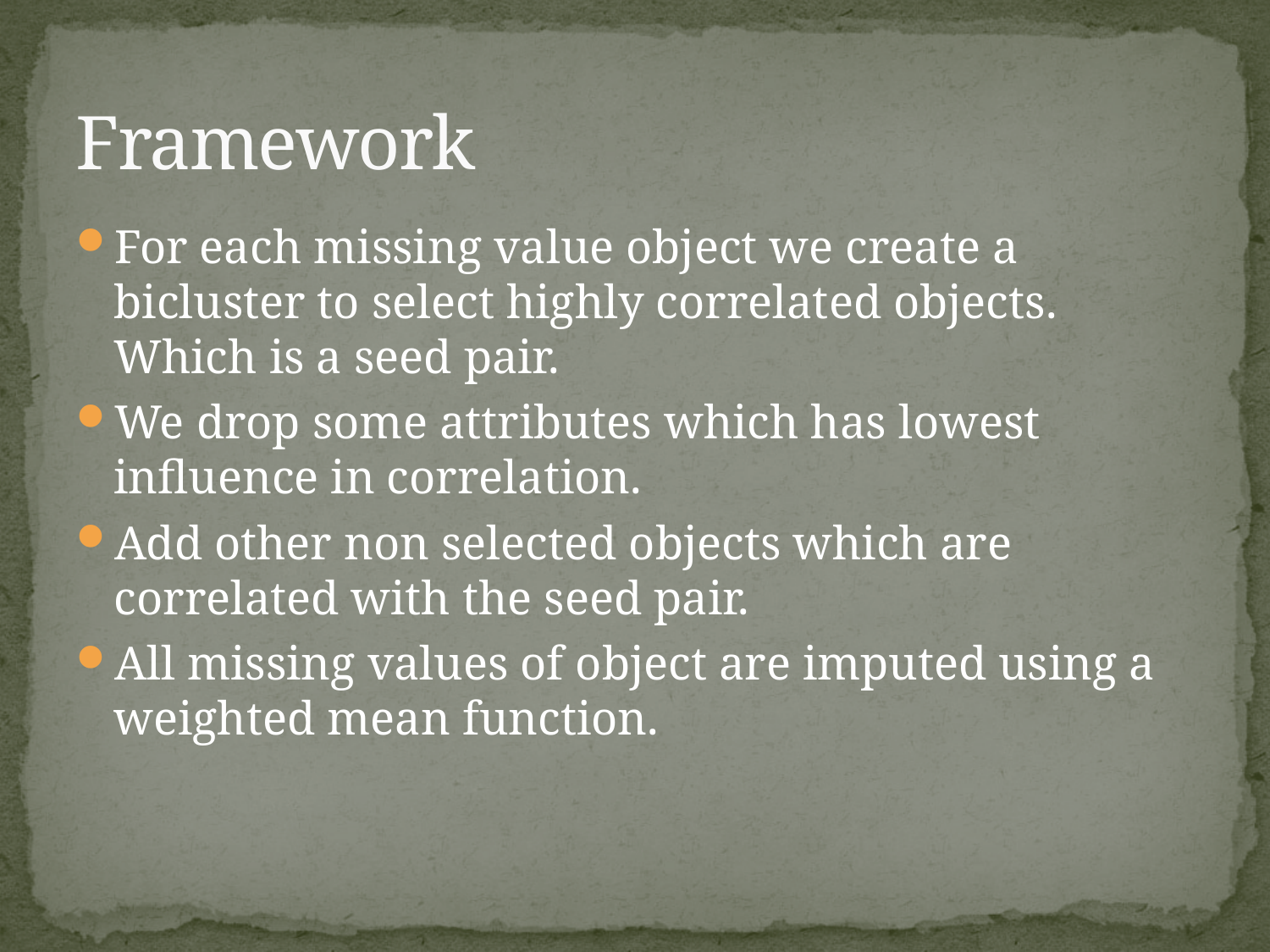

# Framework
For each missing value object we create a bicluster to select highly correlated objects. Which is a seed pair.
We drop some attributes which has lowest influence in correlation.
Add other non selected objects which are correlated with the seed pair.
All missing values of object are imputed using a weighted mean function.